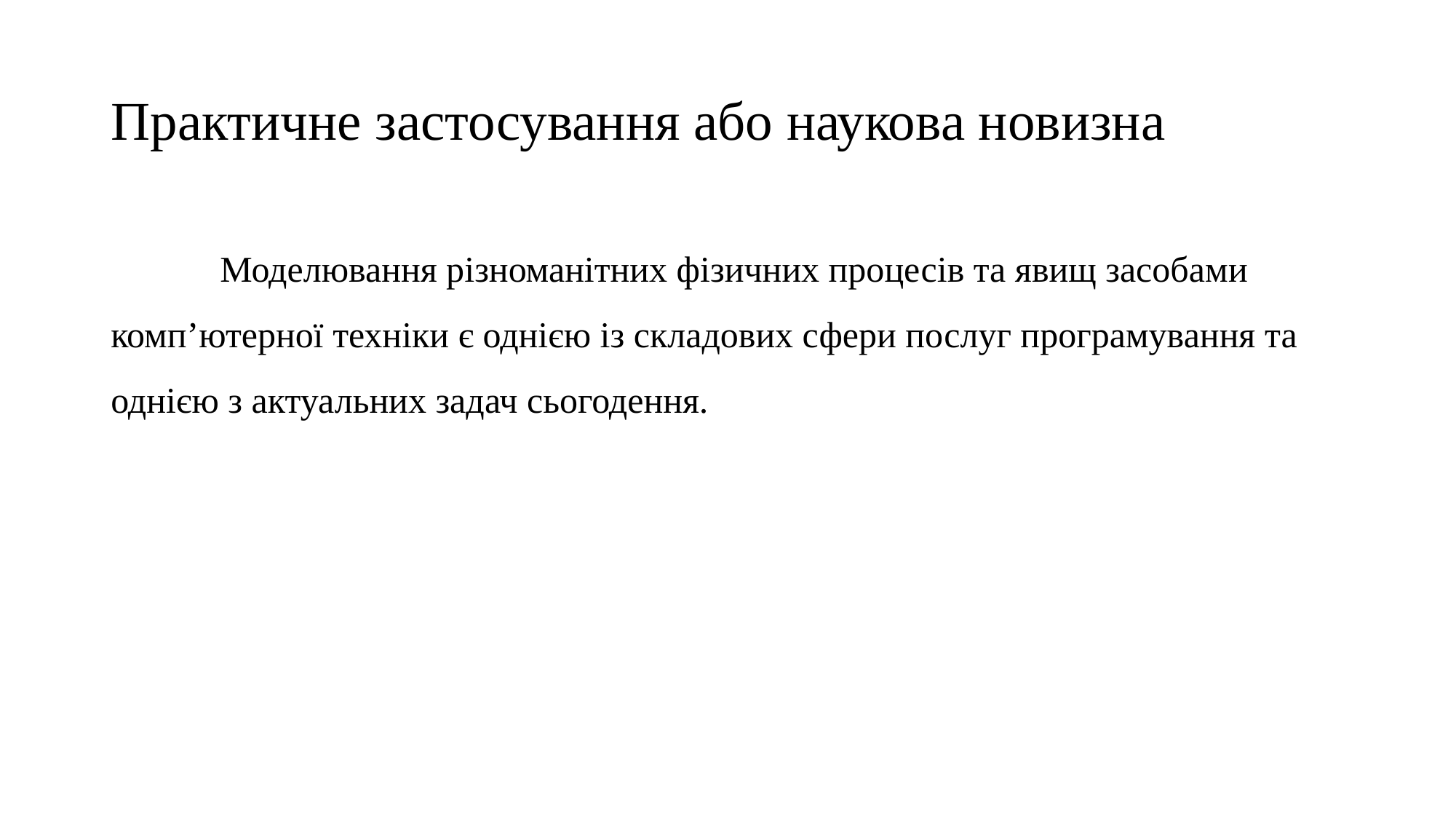

# Практичне застосування або наукова новизна
	Моделювання різноманітних фізичних процесів та явищ засобами комп’ютерної техніки є однією із складових сфери послуг програмування та однією з актуальних задач сьогодення.